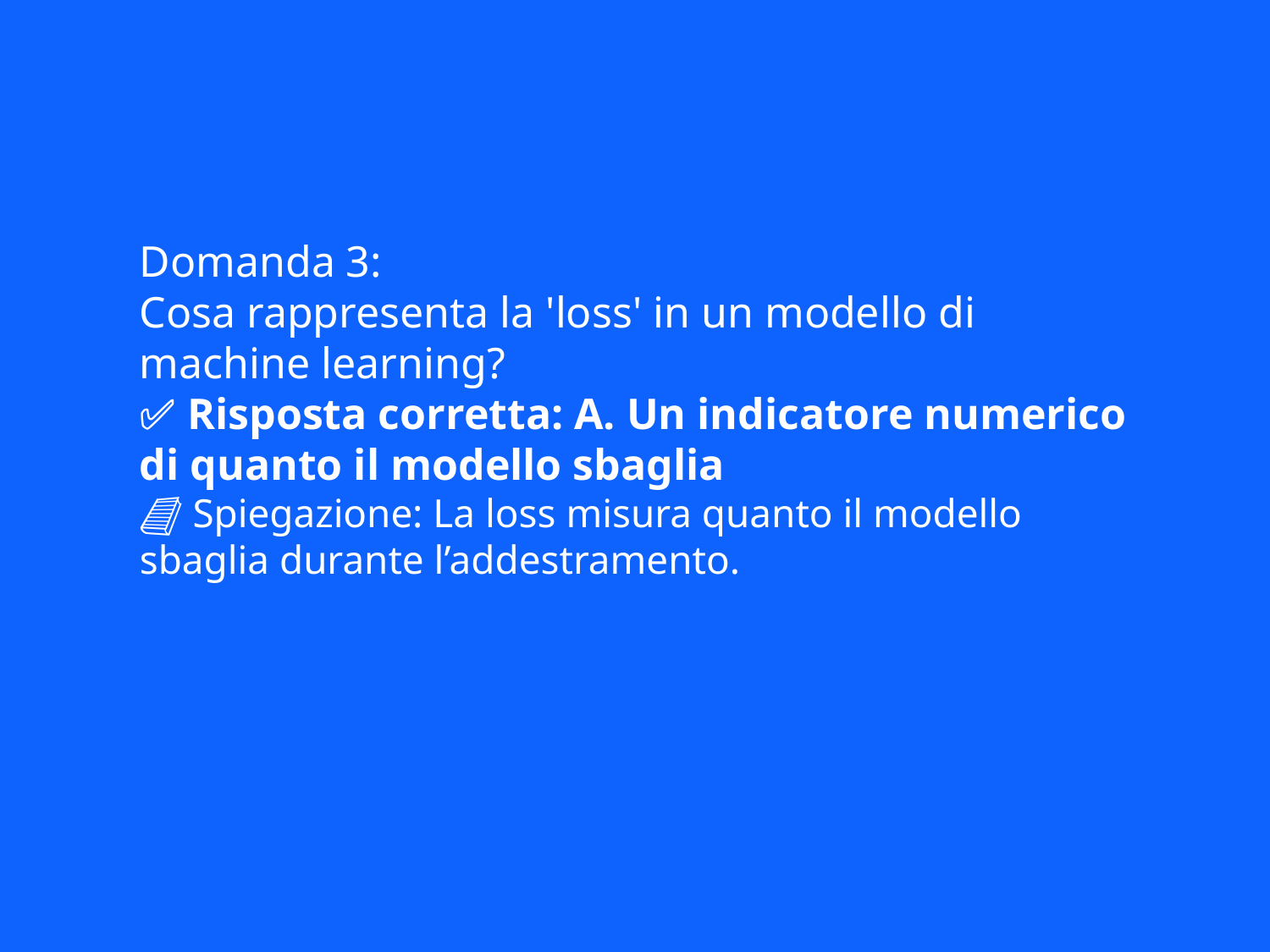

Domanda 3:
Cosa rappresenta la 'loss' in un modello di machine learning?
✅ Risposta corretta: A. Un indicatore numerico di quanto il modello sbaglia
📘 Spiegazione: La loss misura quanto il modello sbaglia durante l’addestramento.